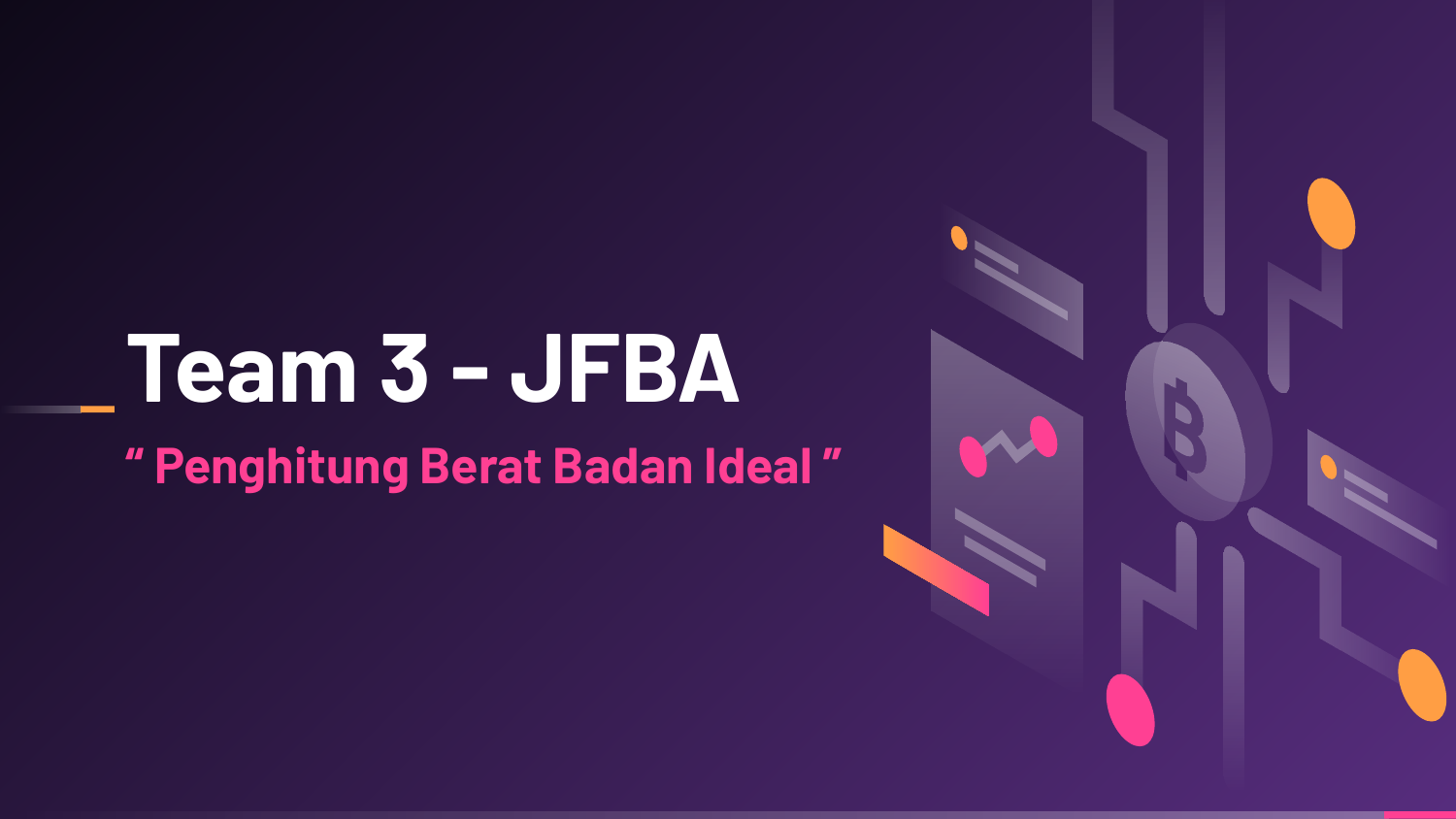

# Team 3 - JFBA “ Penghitung Berat Badan Ideal ”